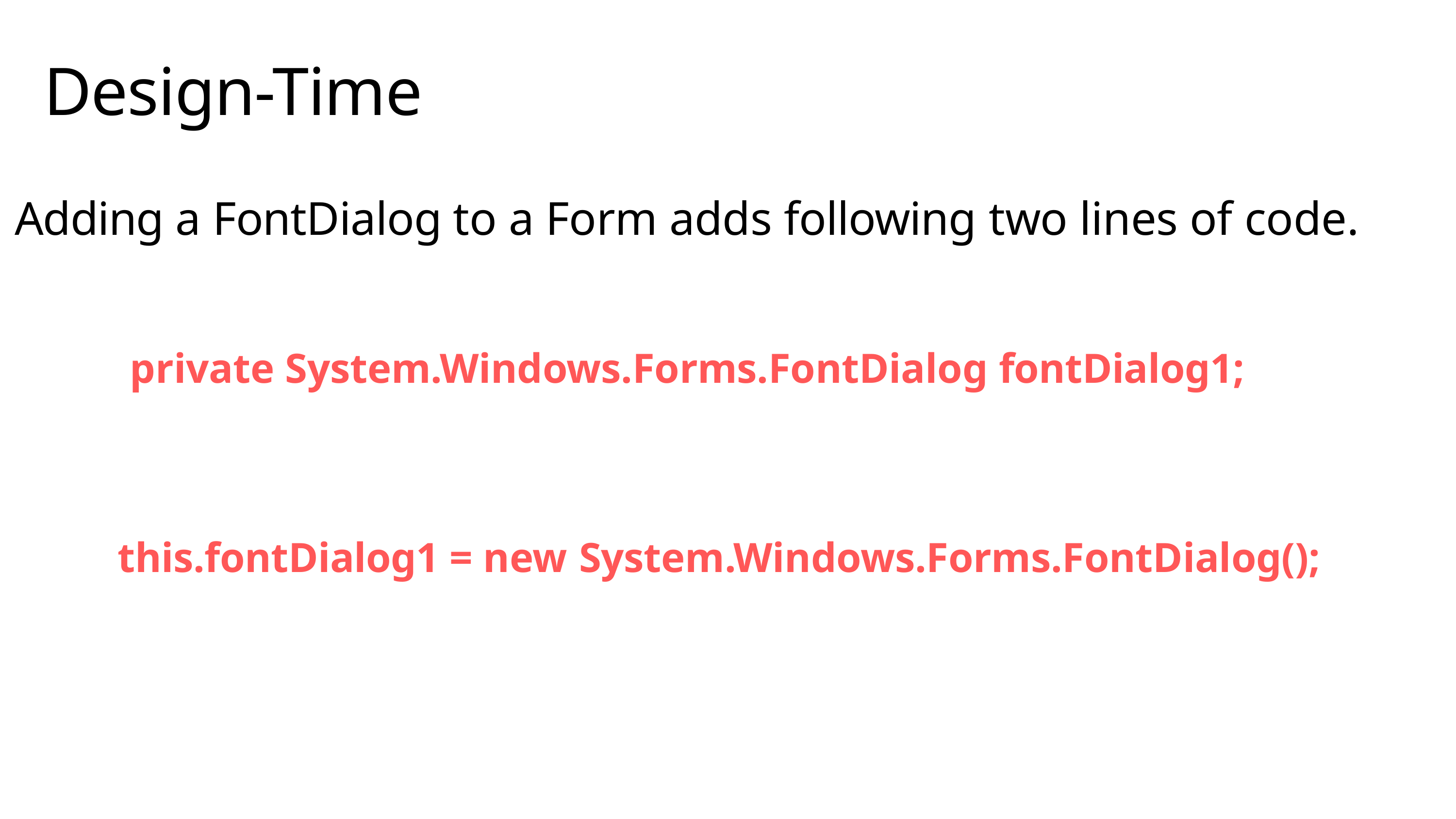

# Design-Time
Adding	a	FontDialog	to	a	Form	adds	following	two	lines	of	code.

private System.Windows.Forms.FontDialog fontDialog1;
this.fontDialog1 = new System.Windows.Forms.FontDialog();